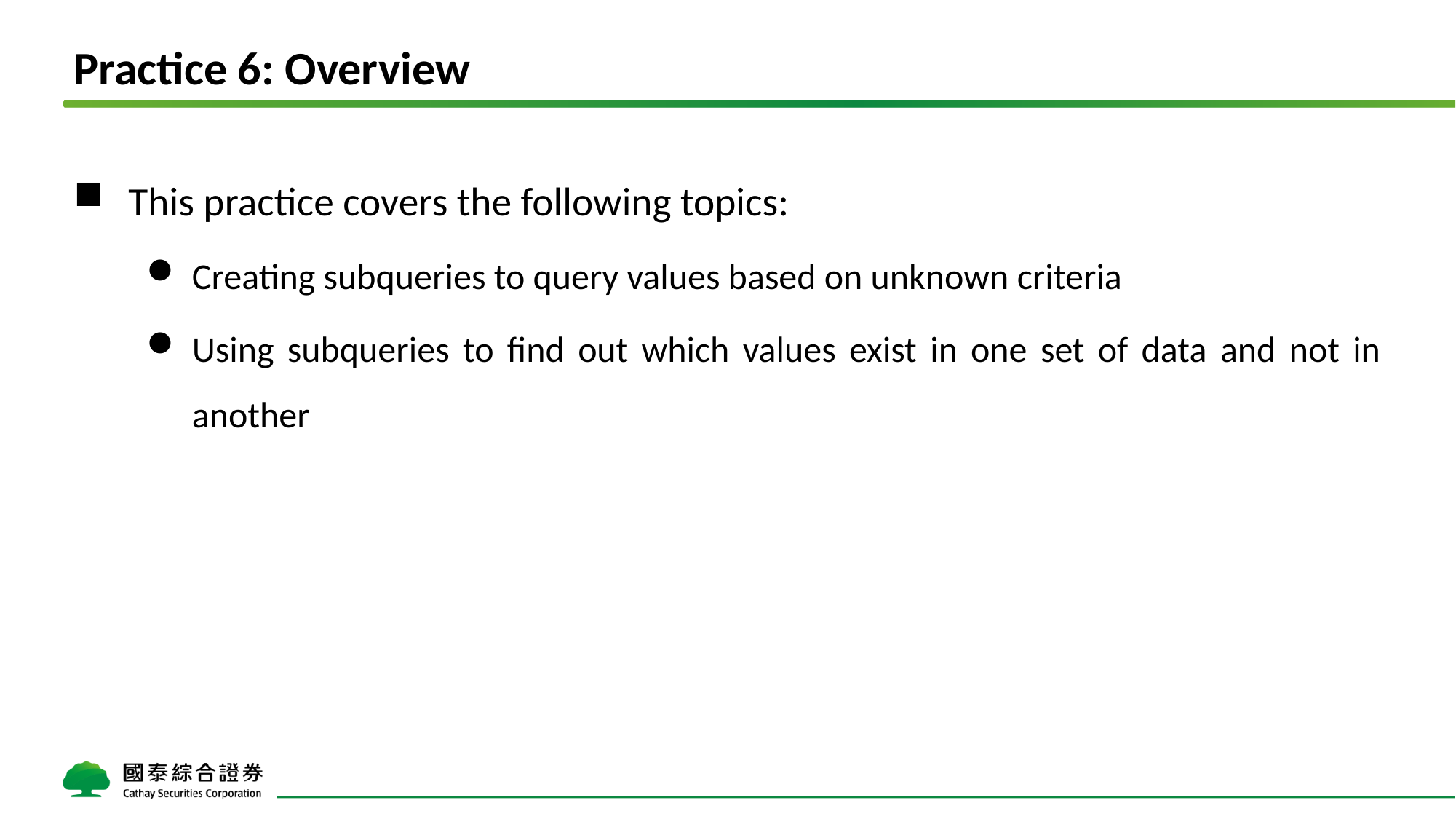

# Practice 6: Overview
This practice covers the following topics:
Creating subqueries to query values based on unknown criteria
Using subqueries to find out which values exist in one set of data and not in another